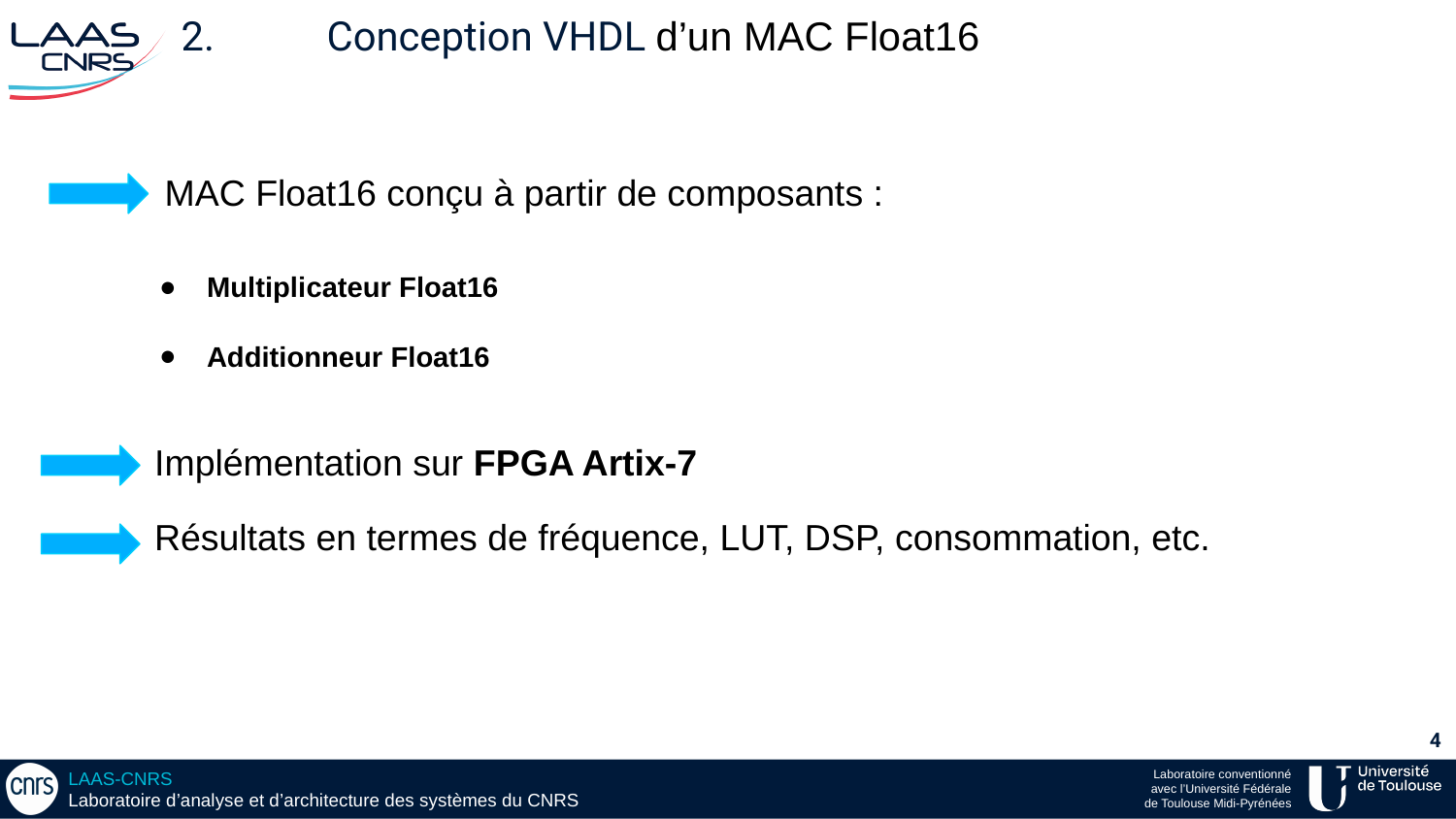

# 2.	Conception VHDL d’un MAC Float16

   MAC Float16 conçu à partir de composants :
Multiplicateur Float16
Additionneur Float16
  Implémentation sur FPGA Artix-7
  Résultats en termes de fréquence, LUT, DSP, consommation, etc.

4